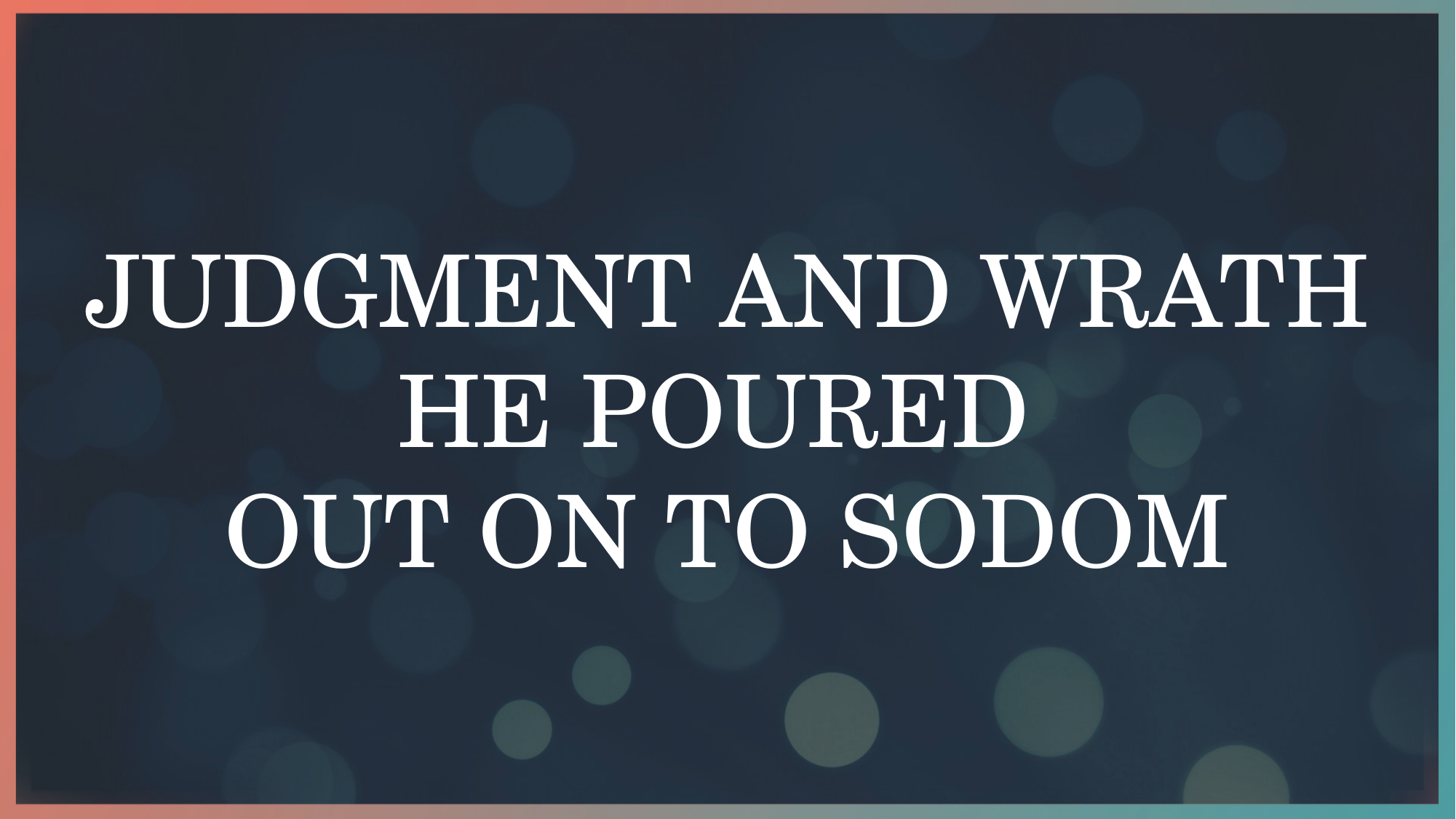

JUDGMENT AND WRATH
HE POURED
OUT ON TO SODOM